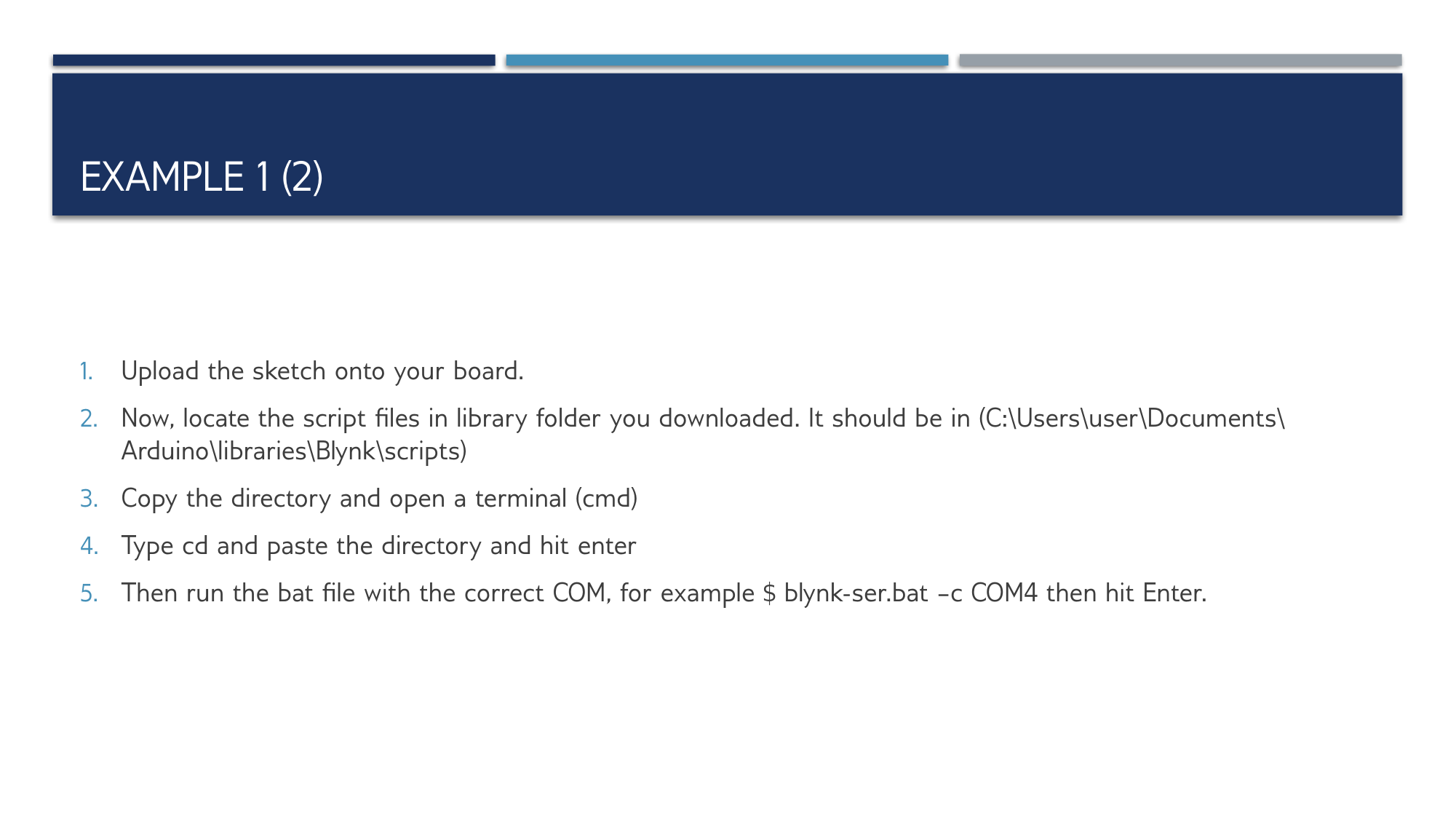

# Example 1 (2)
Upload the sketch onto your board.
Now, locate the script files in library folder you downloaded. It should be in (C:\Users\user\Documents\Arduino\libraries\Blynk\scripts)
Copy the directory and open a terminal (cmd)
Type cd and paste the directory and hit enter
Then run the bat file with the correct COM, for example $ blynk-ser.bat –c COM4 then hit Enter.